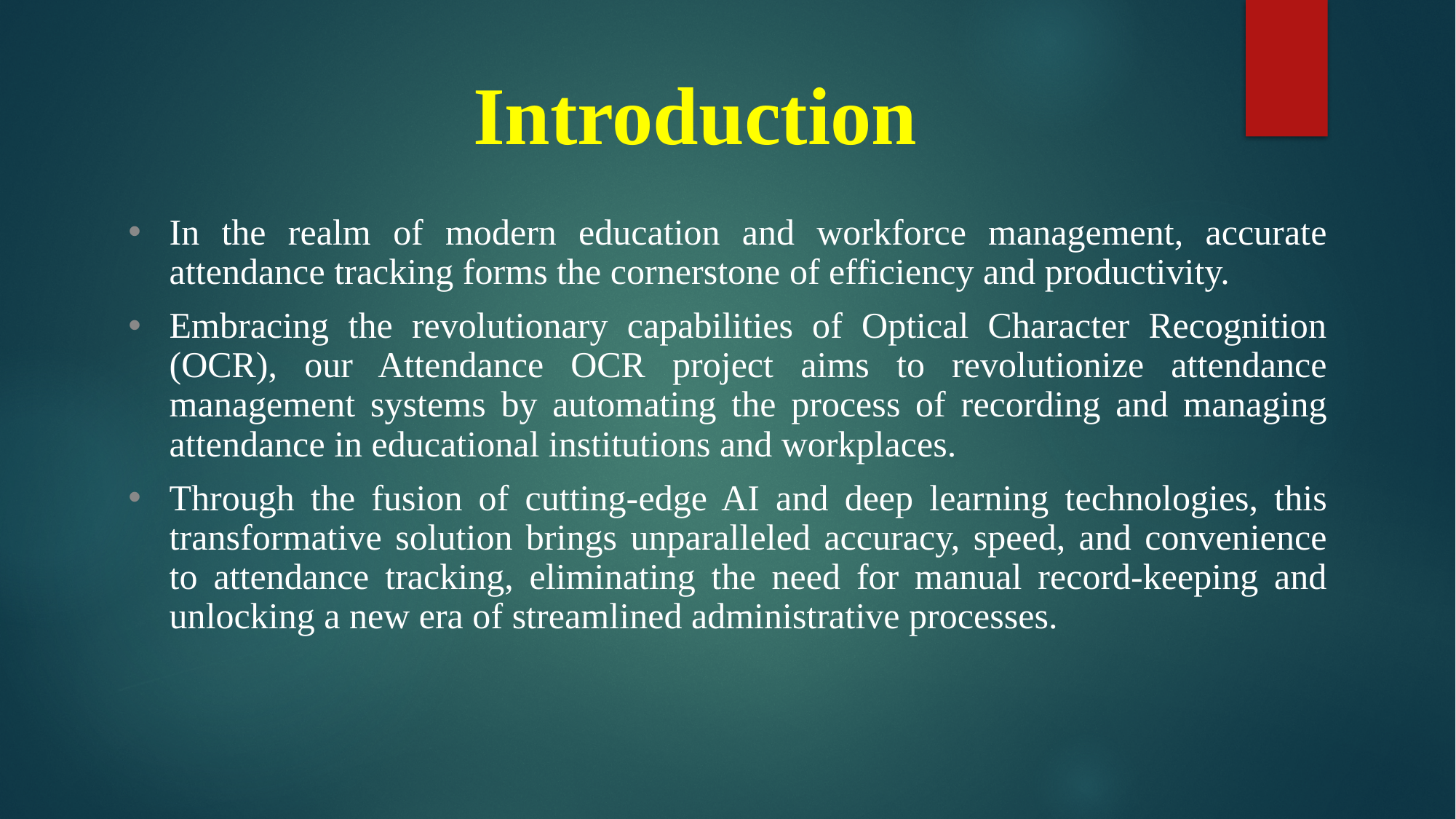

Introduction
In the realm of modern education and workforce management, accurate attendance tracking forms the cornerstone of efficiency and productivity.
Embracing the revolutionary capabilities of Optical Character Recognition (OCR), our Attendance OCR project aims to revolutionize attendance management systems by automating the process of recording and managing attendance in educational institutions and workplaces.
Through the fusion of cutting-edge AI and deep learning technologies, this transformative solution brings unparalleled accuracy, speed, and convenience to attendance tracking, eliminating the need for manual record-keeping and unlocking a new era of streamlined administrative processes.